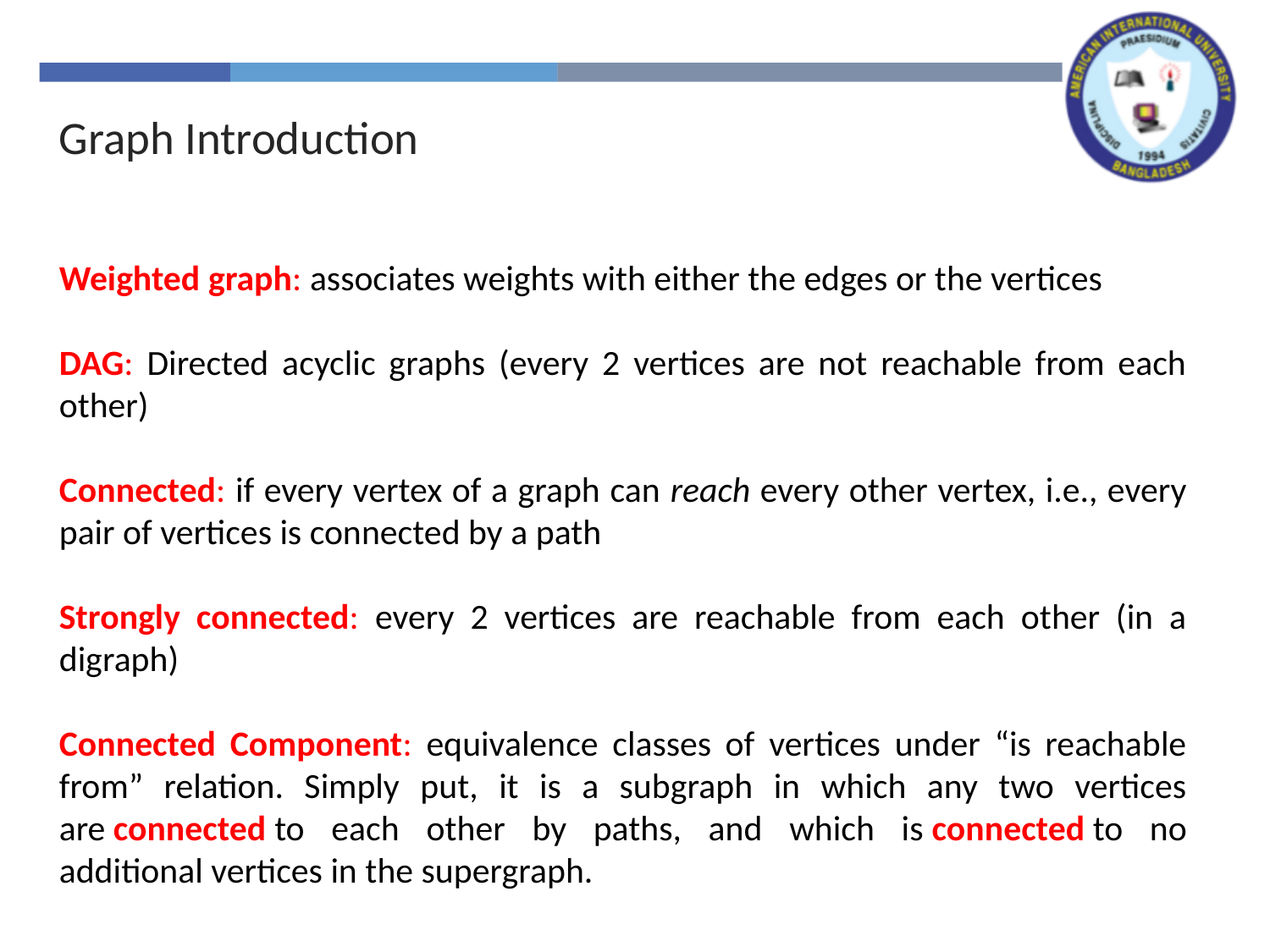

Graph Introduction
Weighted graph: associates weights with either the edges or the vertices

DAG: Directed acyclic graphs (every 2 vertices are not reachable from each other)

Connected: if every vertex of a graph can reach every other vertex, i.e., every pair of vertices is connected by a path

Strongly connected: every 2 vertices are reachable from each other (in a digraph)

Connected Component: equivalence classes of vertices under “is reachable from” relation. Simply put, it is a subgraph in which any two vertices are connected to each other by paths, and which is connected to no additional vertices in the supergraph.